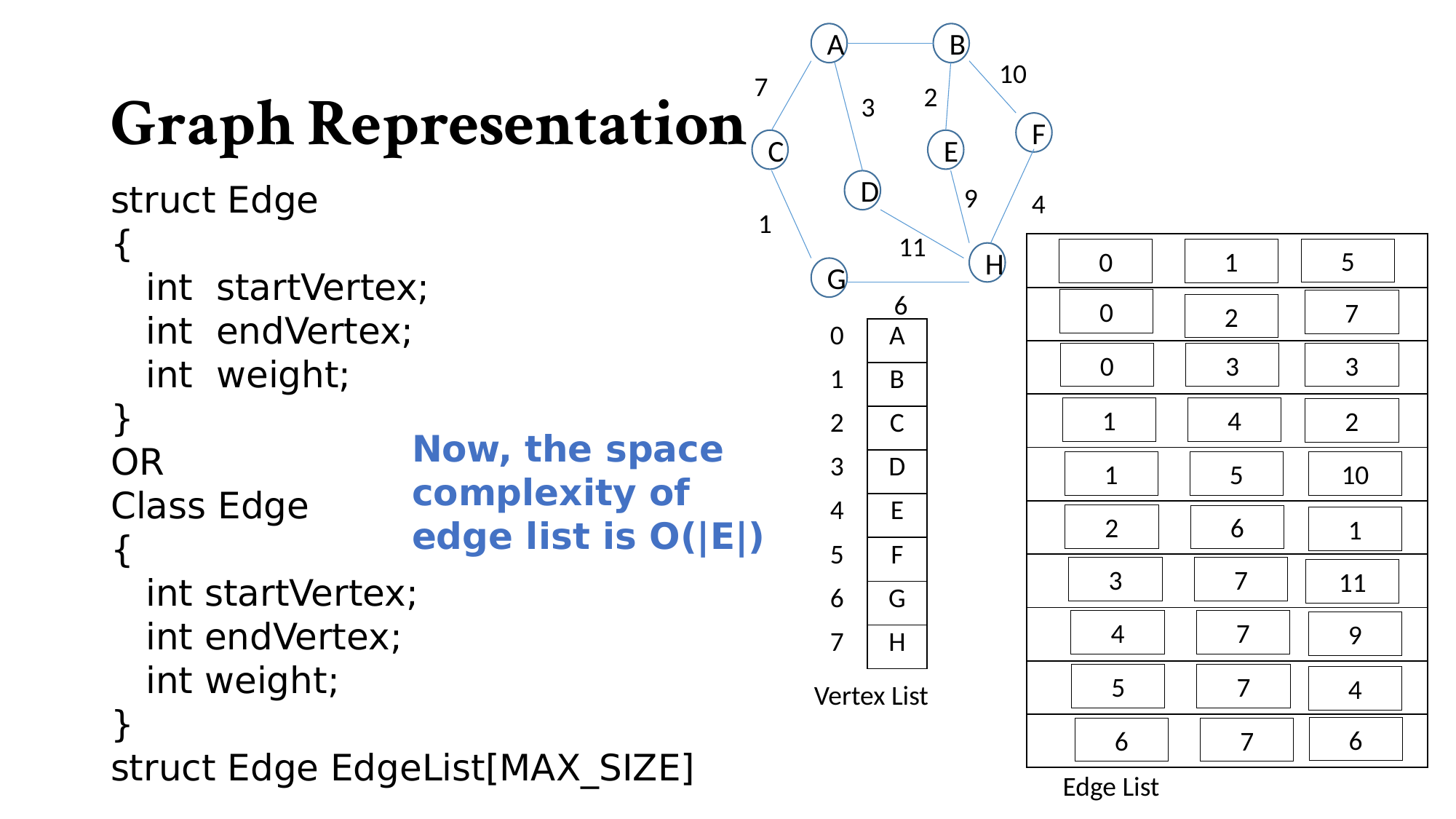

A
B
F
E
C
D
H
G
# Graph Representation
10
7
2
3
struct Edge
{
   int  startVertex;
   int  endVertex;
   int  weight;
}
OR
Class Edge
{
   int startVertex;
   int endVertex;
   int weight;
}
struct Edge EdgeList[MAX_SIZE]
9
4
1
11
|  |
| --- |
|  |
|  |
|  |
|  |
|  |
|  |
|  |
|  |
|  |
5
0
1
6
0
2
7
| 0 | A |
| --- | --- |
| 1 | B |
| 2 | C |
| 3 | D |
| 4 | E |
| 5 | F |
| 6 | G |
| 7 | H |
0
3
3
1
4
2
Now, the space complexity of edge list is O(|E|)
1
5
10
2
6
1
3
7
11
4
7
9
5
7
4
Vertex List
6
6
7
Edge List